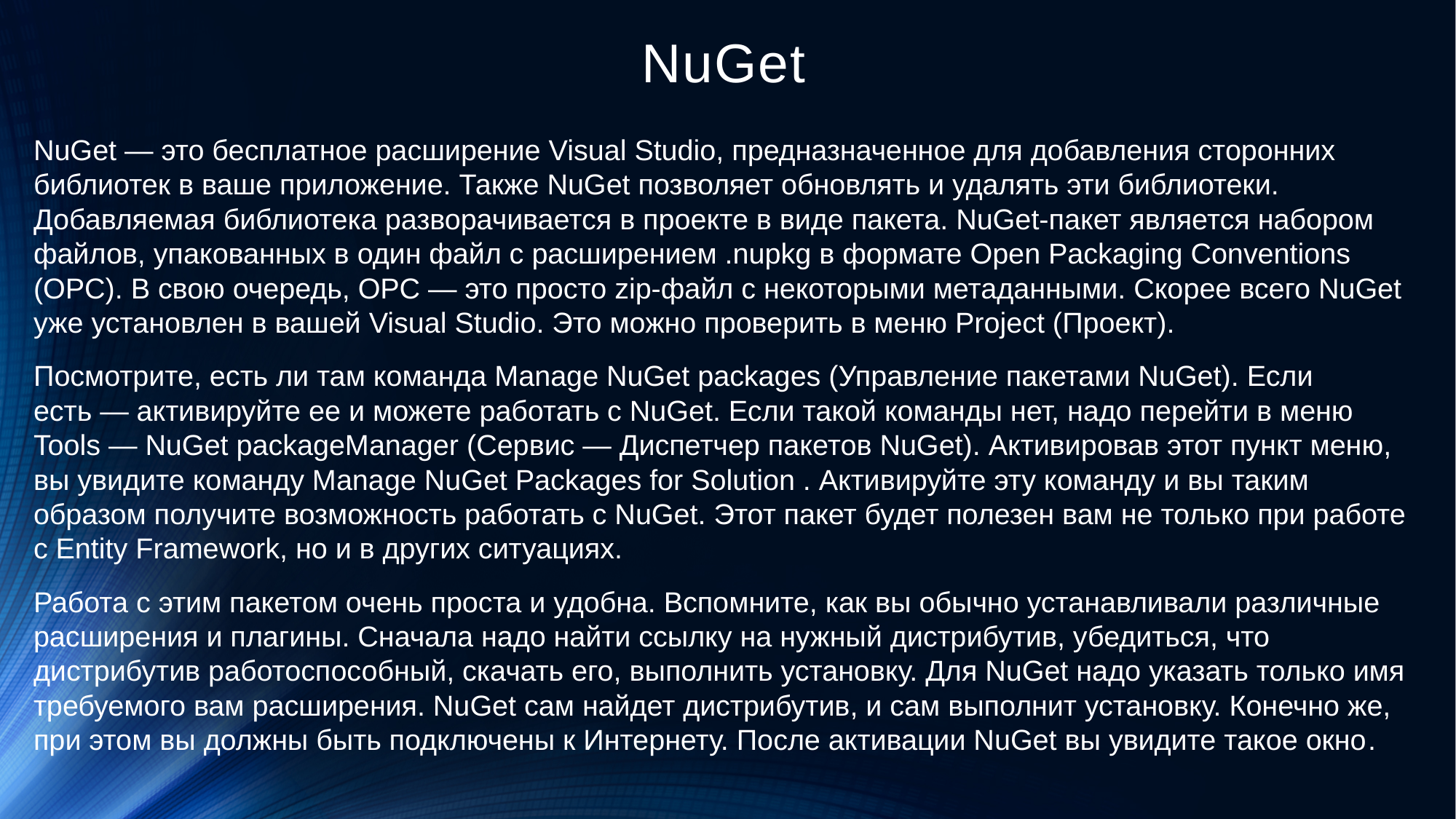

# NuGet
NuGet — это бесплатное расширение Visual Studio, предназначенное для добавления сторонних библиотек в ваше приложение. Также NuGet позволяет обновлять и удалять эти библиотеки. Добавляемая библиотека разворачивается в проекте в виде пакета. NuGet-пакет является набором файлов, упакованных в один файл с расширением .nupkg в формате Open Packaging Conventions (OPC). В свою очередь, OPC — это просто zip-файл с некоторыми метаданными. Скорее всего NuGet уже установлен в вашей Visual Studio. Это можно проверить в меню Project (Проект).
Посмотрите, есть ли там команда Manage NuGet packages (Управление пакетами NuGet). Если есть — активируйте ее и можете работать с NuGet. Если такой команды нет, надо перейти в меню Tools — NuGet packageManager (Сервис — Диспетчер пакетов NuGet). Активировав этот пункт меню, вы увидите команду Manage NuGet Packages for Solution . Активируйте эту команду и вы таким образом получите возможность работать с NuGet. Этот пакет будет полезен вам не только при работе с Entity Framework, но и в других ситуациях.
Работа с этим пакетом очень проста и удобна. Вспомните, как вы обычно устанавливали различные расширения и плагины. Сначала надо найти ссылку на нужный дистрибутив, убедиться, что дистрибутив работоспособный, скачать его, выполнить установку. Для NuGet надо указать только имя требуемого вам расширения. NuGet сам найдет дистрибутив, и сам выполнит установку. Конечно же, при этом вы должны быть подключены к Интернету. После активации NuGet вы увидите такое окно.